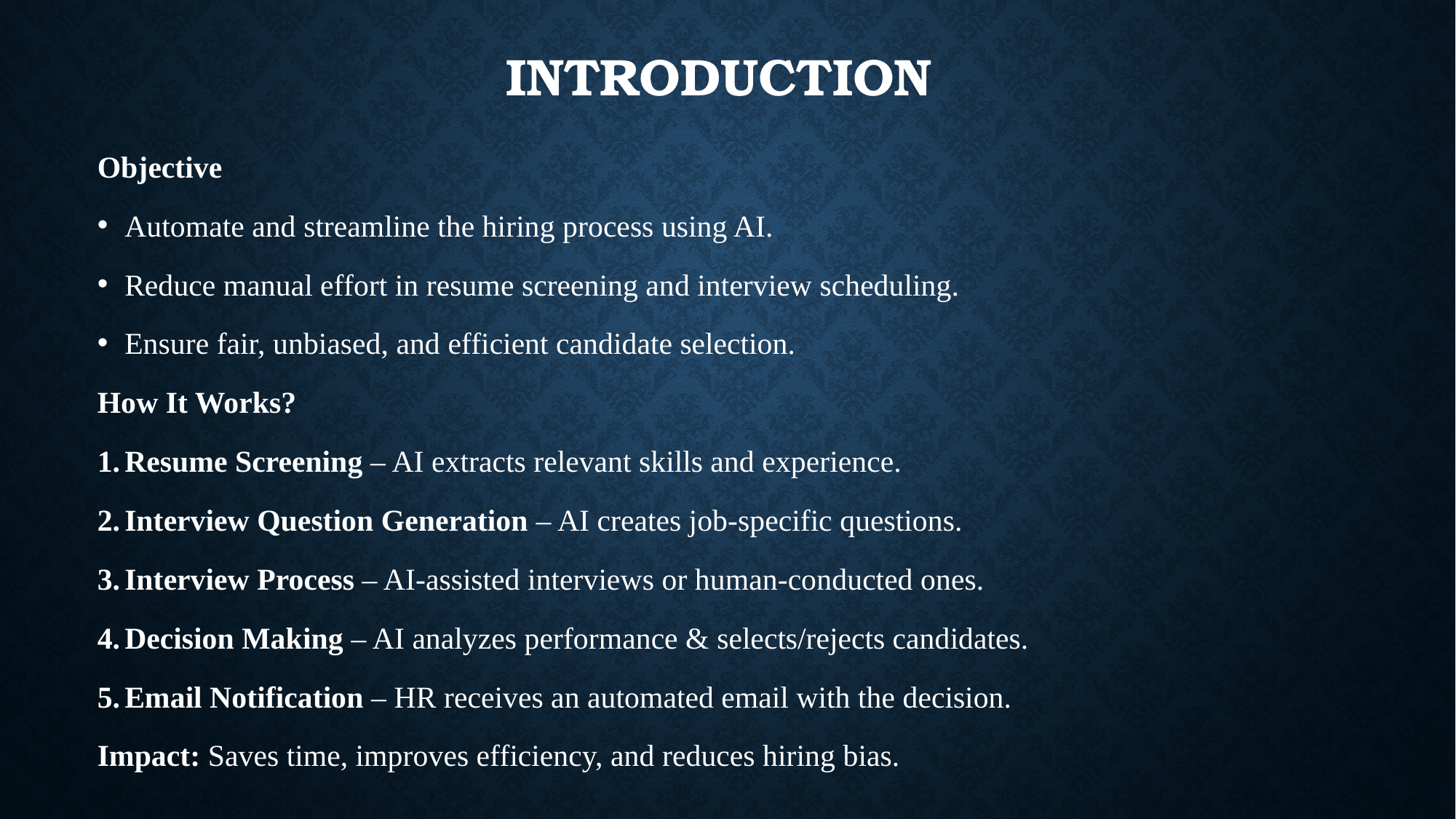

# Introduction
Objective
Automate and streamline the hiring process using AI.
Reduce manual effort in resume screening and interview scheduling.
Ensure fair, unbiased, and efficient candidate selection.
How It Works?
Resume Screening – AI extracts relevant skills and experience.
Interview Question Generation – AI creates job-specific questions.
Interview Process – AI-assisted interviews or human-conducted ones.
Decision Making – AI analyzes performance & selects/rejects candidates.
Email Notification – HR receives an automated email with the decision.
Impact: Saves time, improves efficiency, and reduces hiring bias.